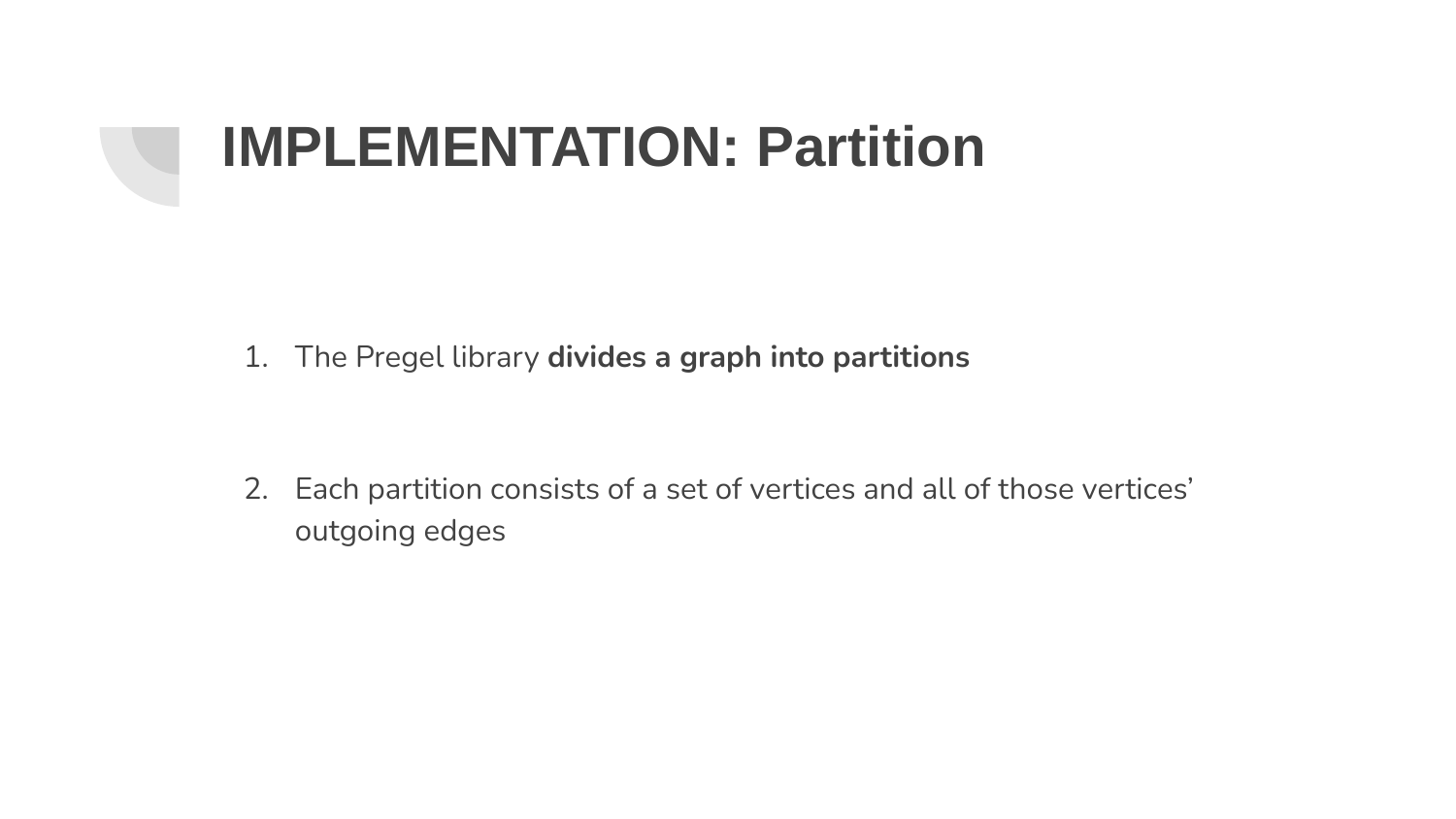

# IMPLEMENTATION: Partition
The Pregel library divides a graph into partitions

Each partition consists of a set of vertices and all of those vertices’ outgoing edges